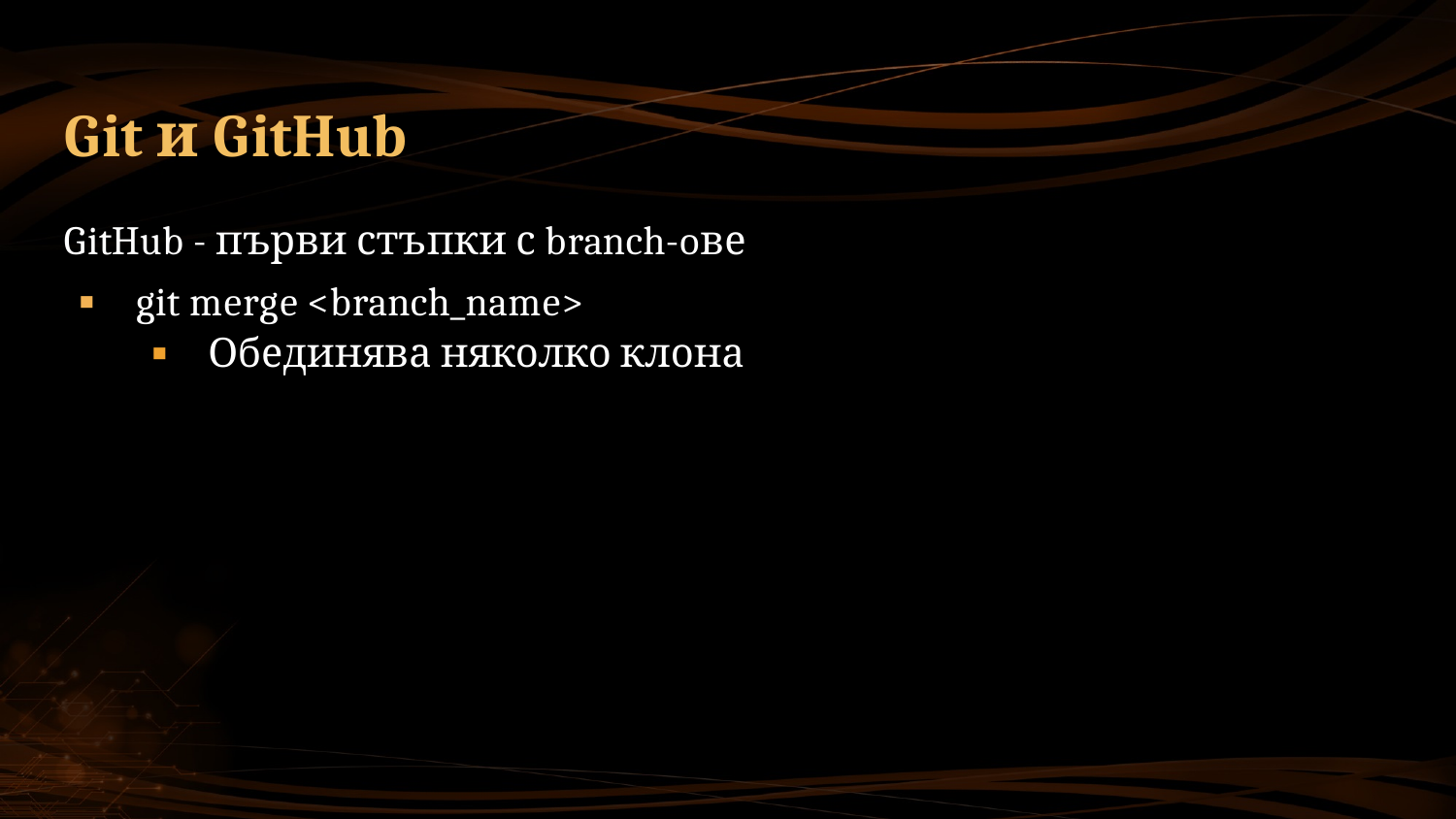

# Git и GitHub
GitHub - първи стъпки с branch-oве
git merge <branch_name>
Обединява няколко клона